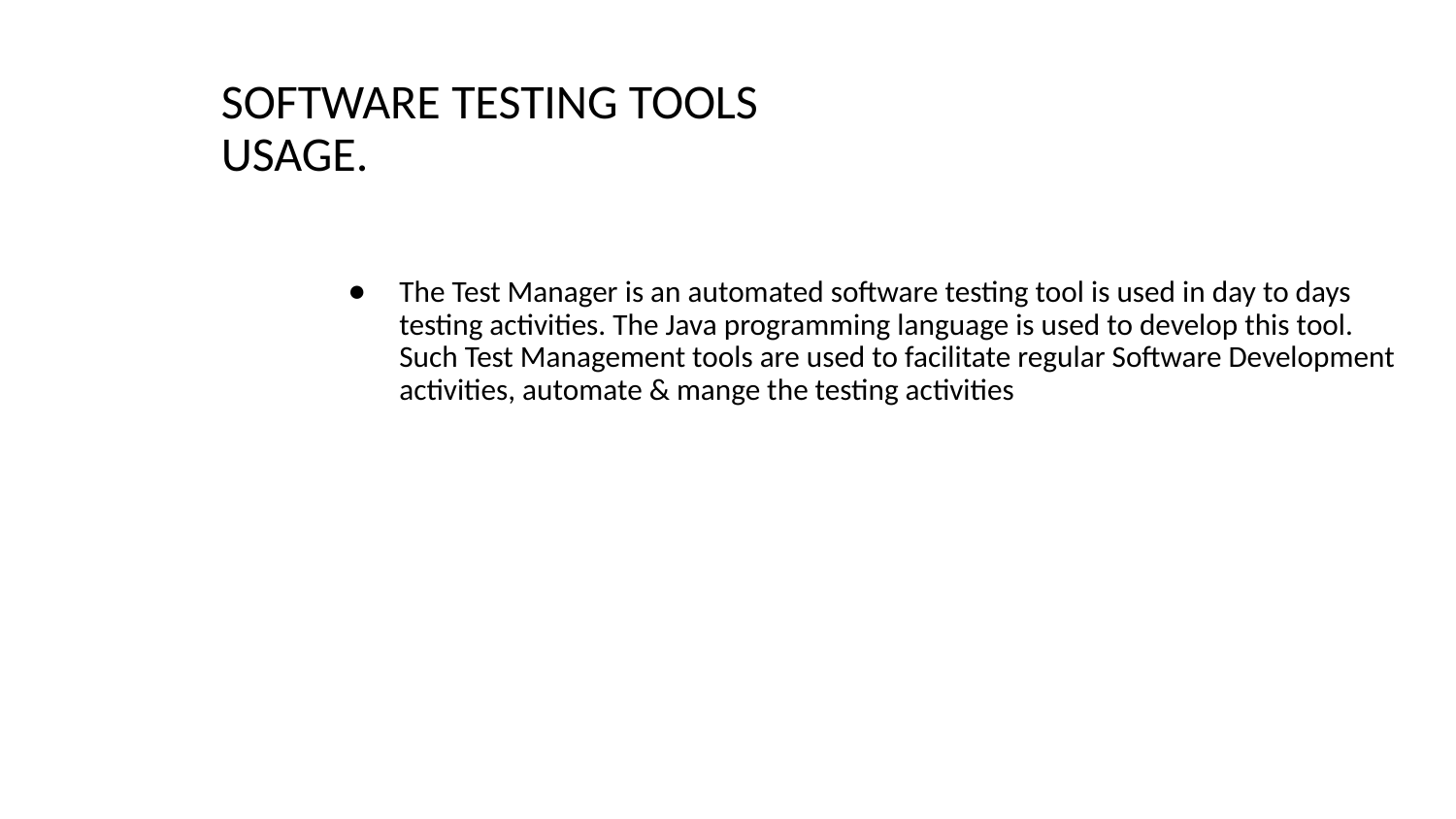

# SOFTWARE TESTING TOOLS USAGE.
The Test Manager is an automated software testing tool is used in day to days testing activities. The Java programming language is used to develop this tool. Such Test Management tools are used to facilitate regular Software Development activities, automate & mange the testing activities